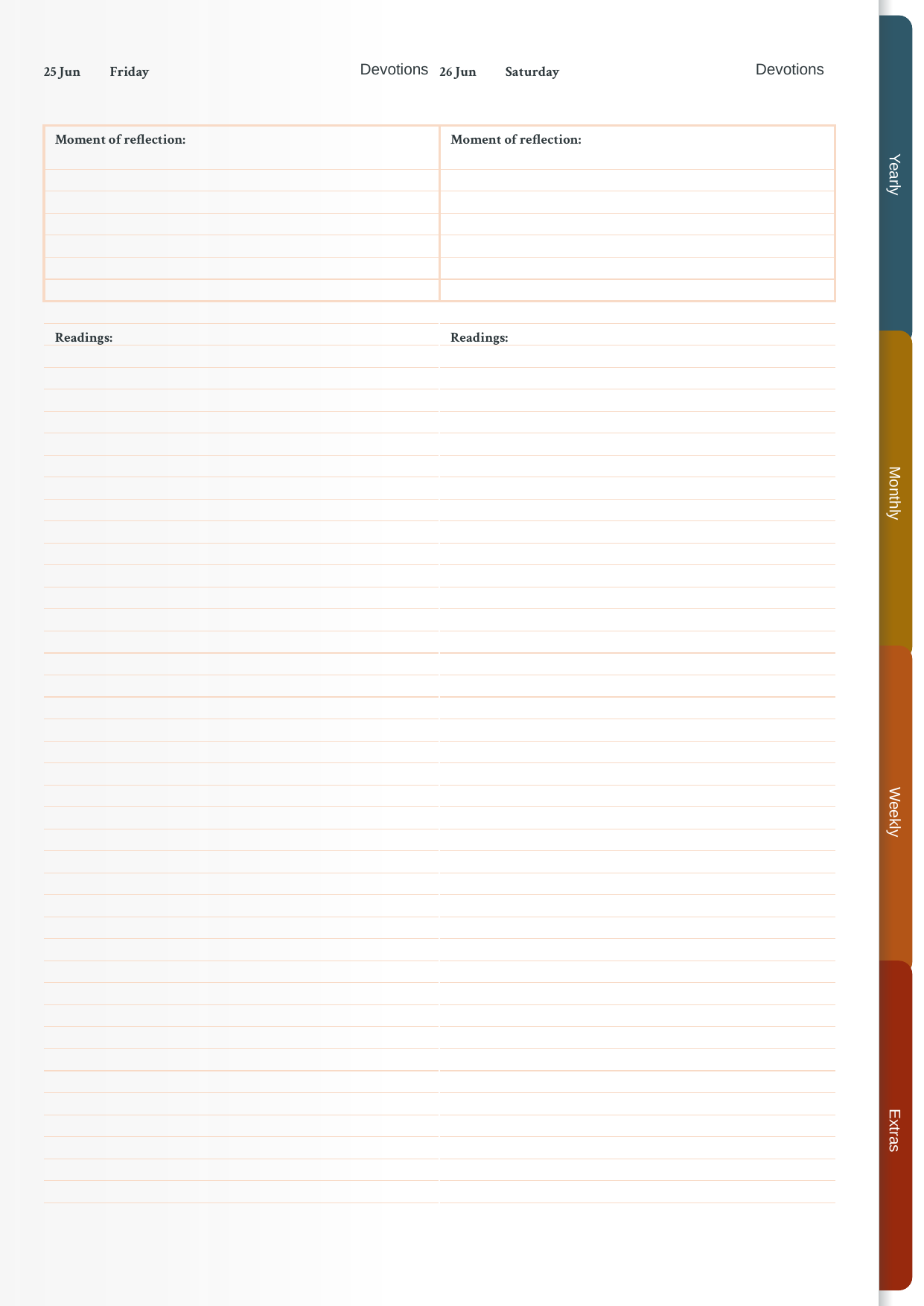

# 25June - 26June
Yearly
25 Jun
Friday
Devotions
26 Jun
Saturday
Devotions
Monthly
Weekly
Extras